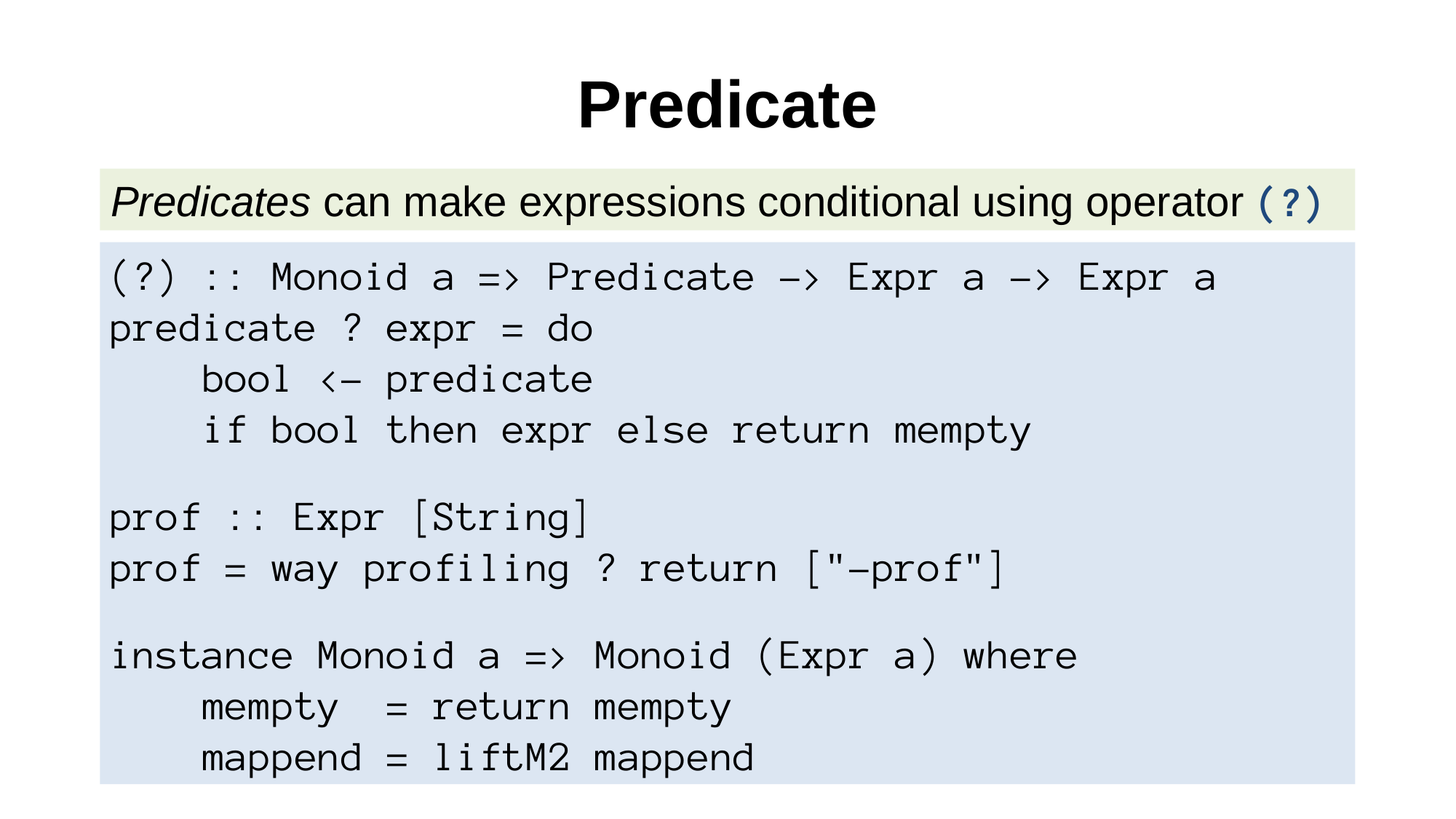

# Predicate
Predicates can make expressions conditional using operator (?)
(?) :: Monoid a => Predicate -> Expr a -> Expr a
predicate ? expr = do
    bool <- predicate
    if bool then expr else return mempty

prof :: Expr [String]
prof = way profiling ? return ["-prof"]

instance Monoid a => Monoid (Expr a) where
    mempty  = return mempty
    mappend = liftM2 mappend